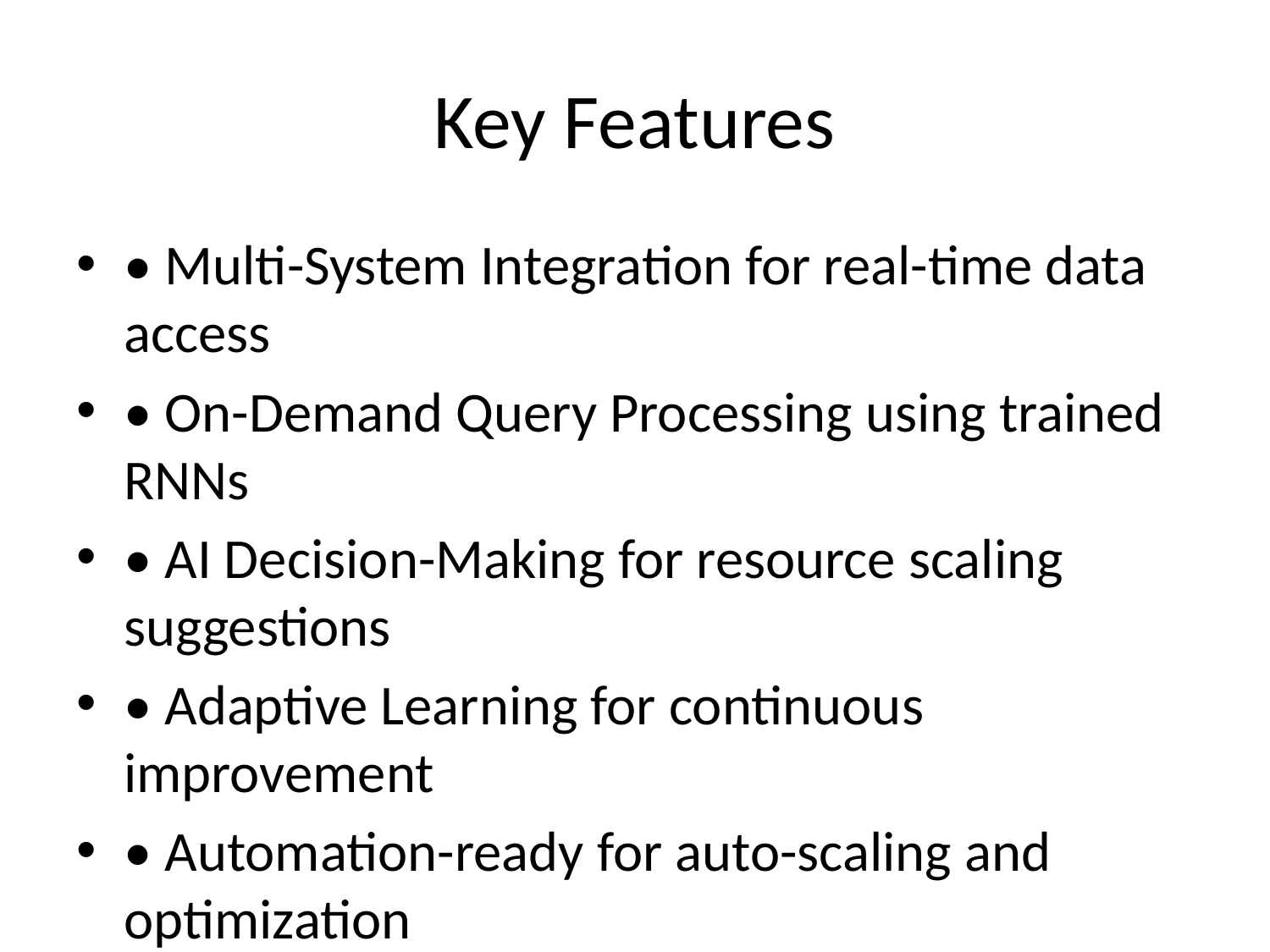

# Key Features
• Multi-System Integration for real-time data access
• On-Demand Query Processing using trained RNNs
• AI Decision-Making for resource scaling suggestions
• Adaptive Learning for continuous improvement
• Automation-ready for auto-scaling and optimization